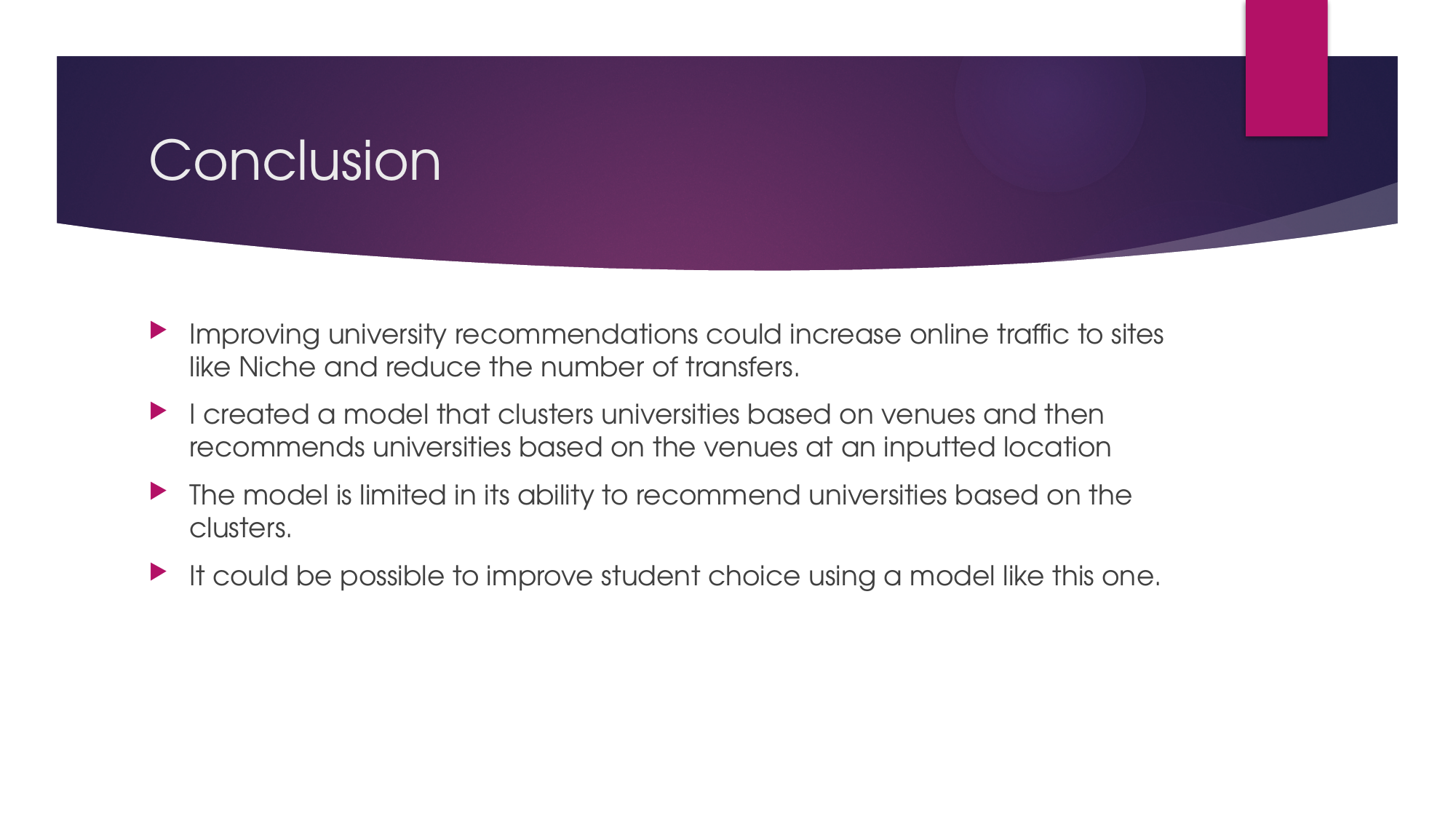

# Conclusion
Improving university recommendations could increase online traffic to sites like Niche and reduce the number of transfers.
I created a model that clusters universities based on venues and then recommends universities based on the venues at an inputted location
The model is limited in its ability to recommend universities based on the clusters.
It could be possible to improve student choice using a model like this one.